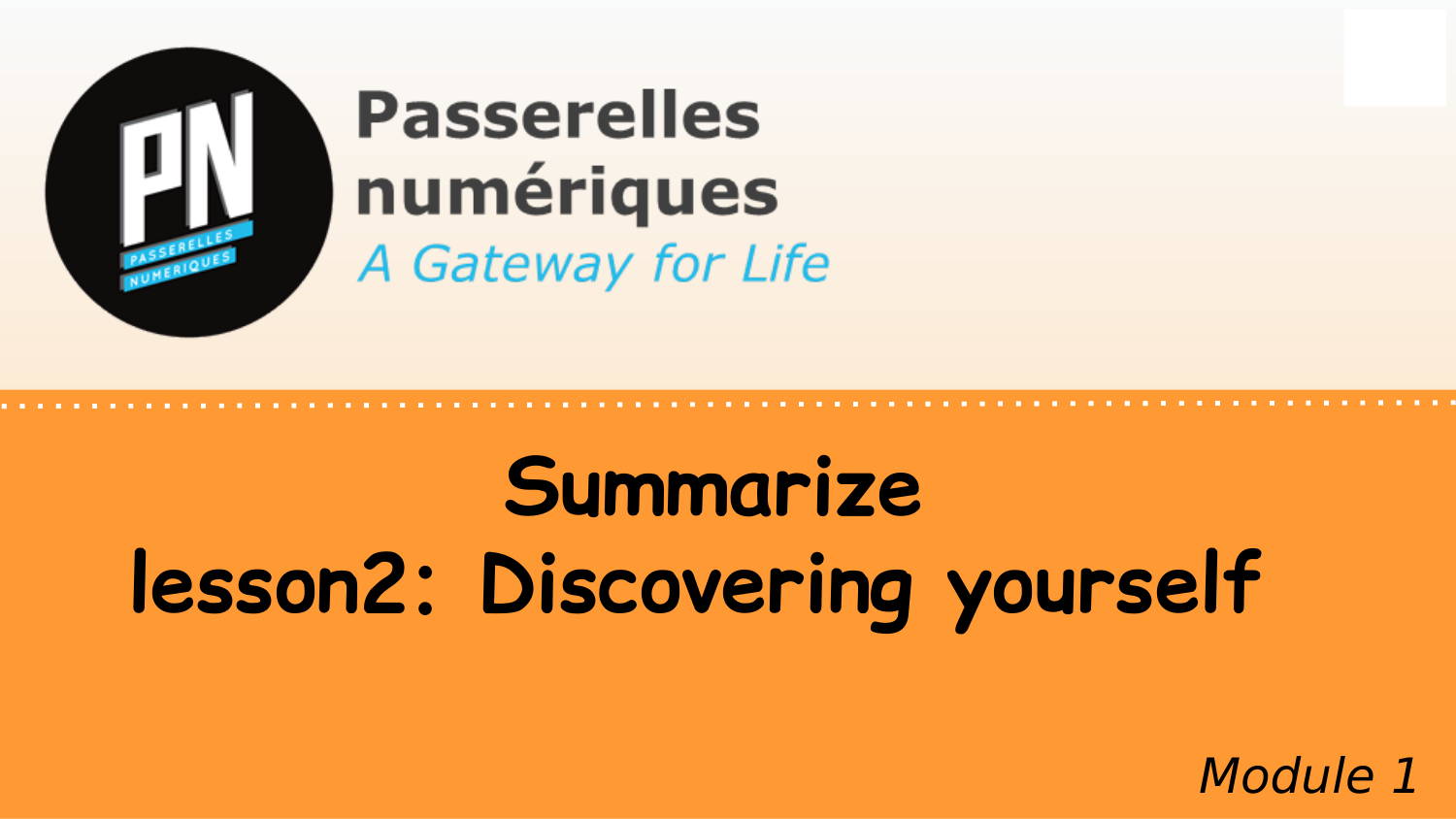

# Summarize lesson2: Discovering yourself
Module 1